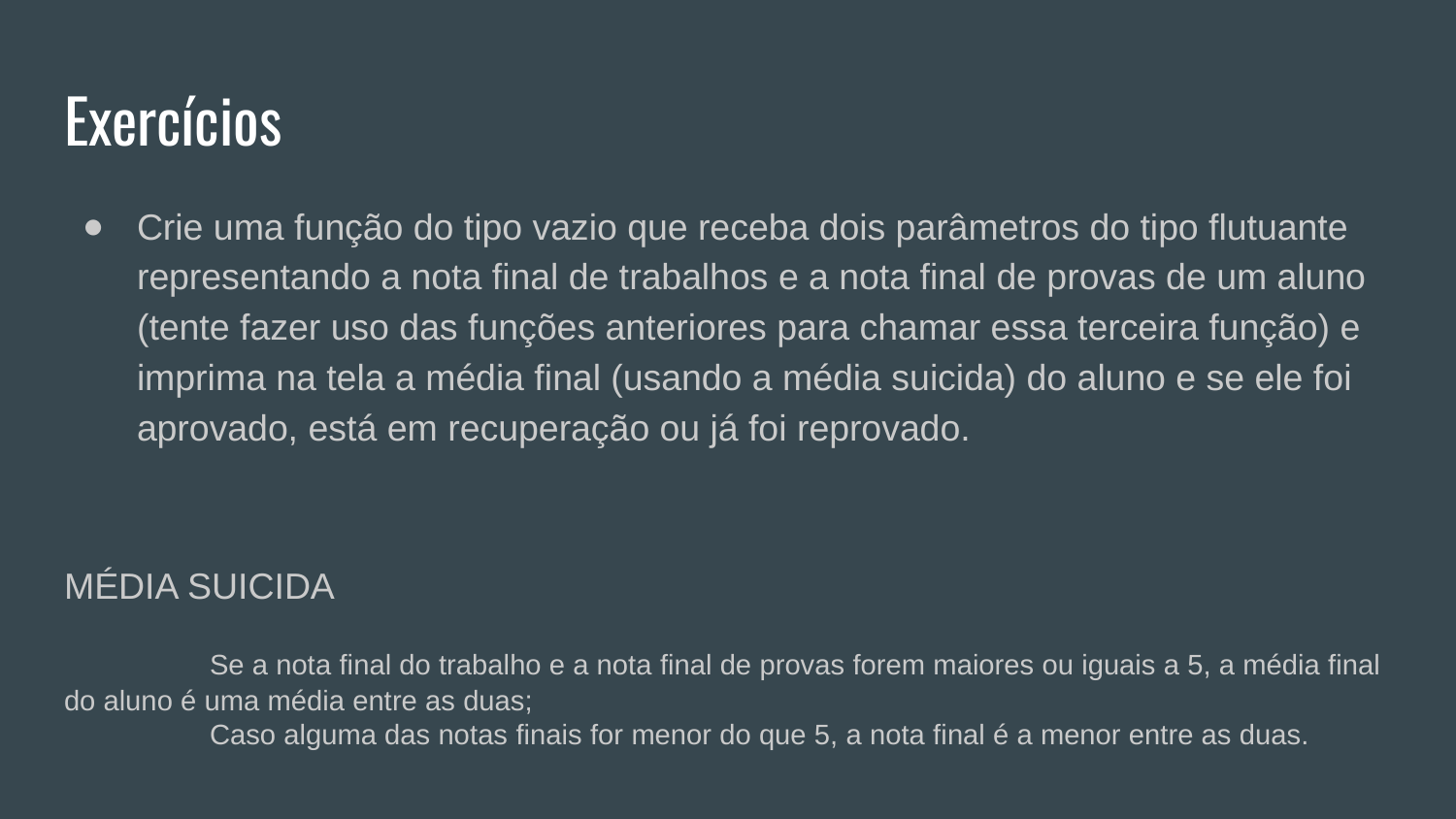

# Exercícios
Crie uma função do tipo vazio que receba dois parâmetros do tipo flutuante representando a nota final de trabalhos e a nota final de provas de um aluno (tente fazer uso das funções anteriores para chamar essa terceira função) e imprima na tela a média final (usando a média suicida) do aluno e se ele foi aprovado, está em recuperação ou já foi reprovado.

MÉDIA SUICIDA
	Se a nota final do trabalho e a nota final de provas forem maiores ou iguais a 5, a média final do aluno é uma média entre as duas;
	Caso alguma das notas finais for menor do que 5, a nota final é a menor entre as duas.